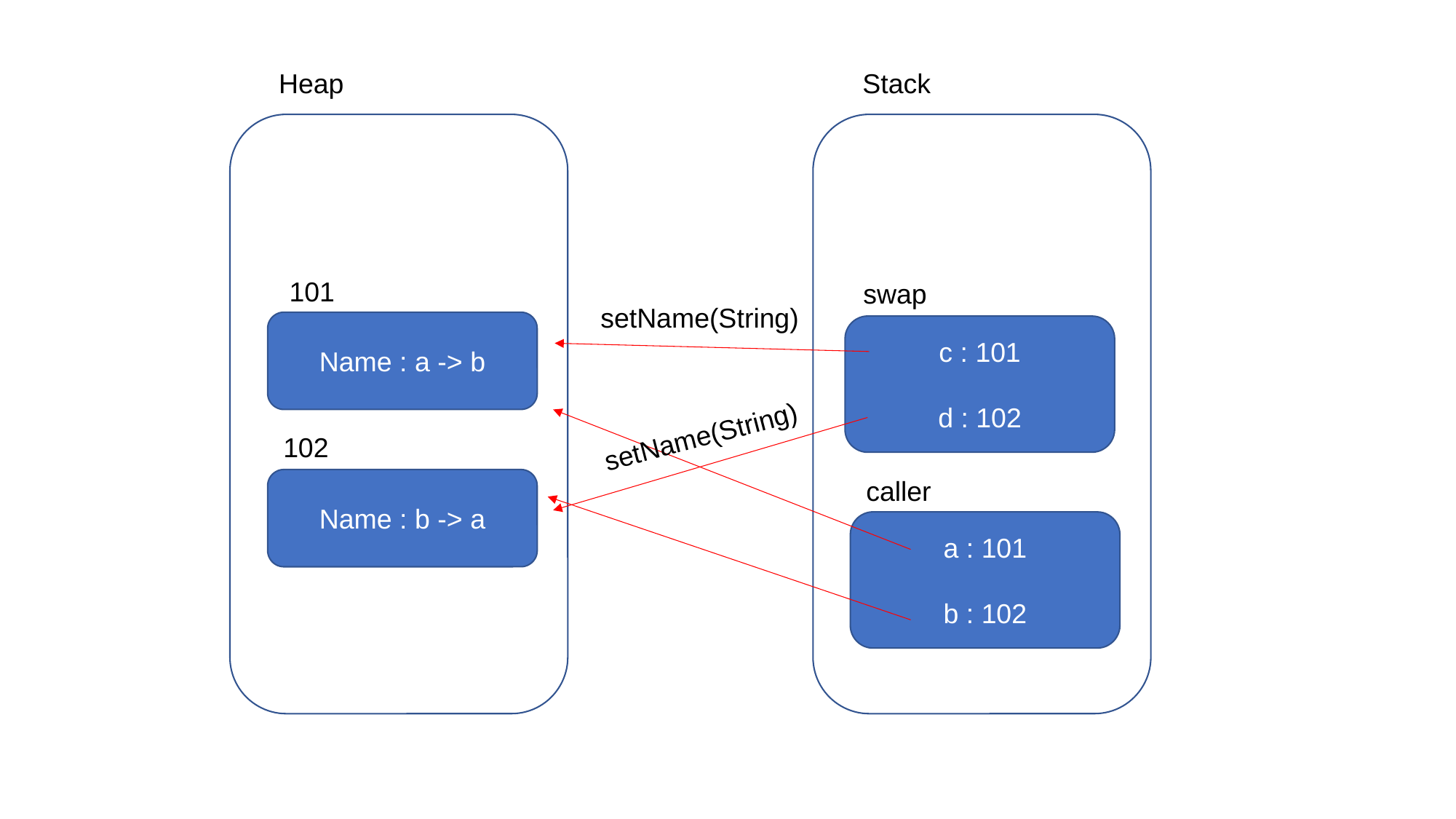

Stack
Heap

101
Name : a -> b
swap
c : 101

d : 102
setName(String)
setName(String)
102
caller
a : 101

b : 102
Name : b -> a